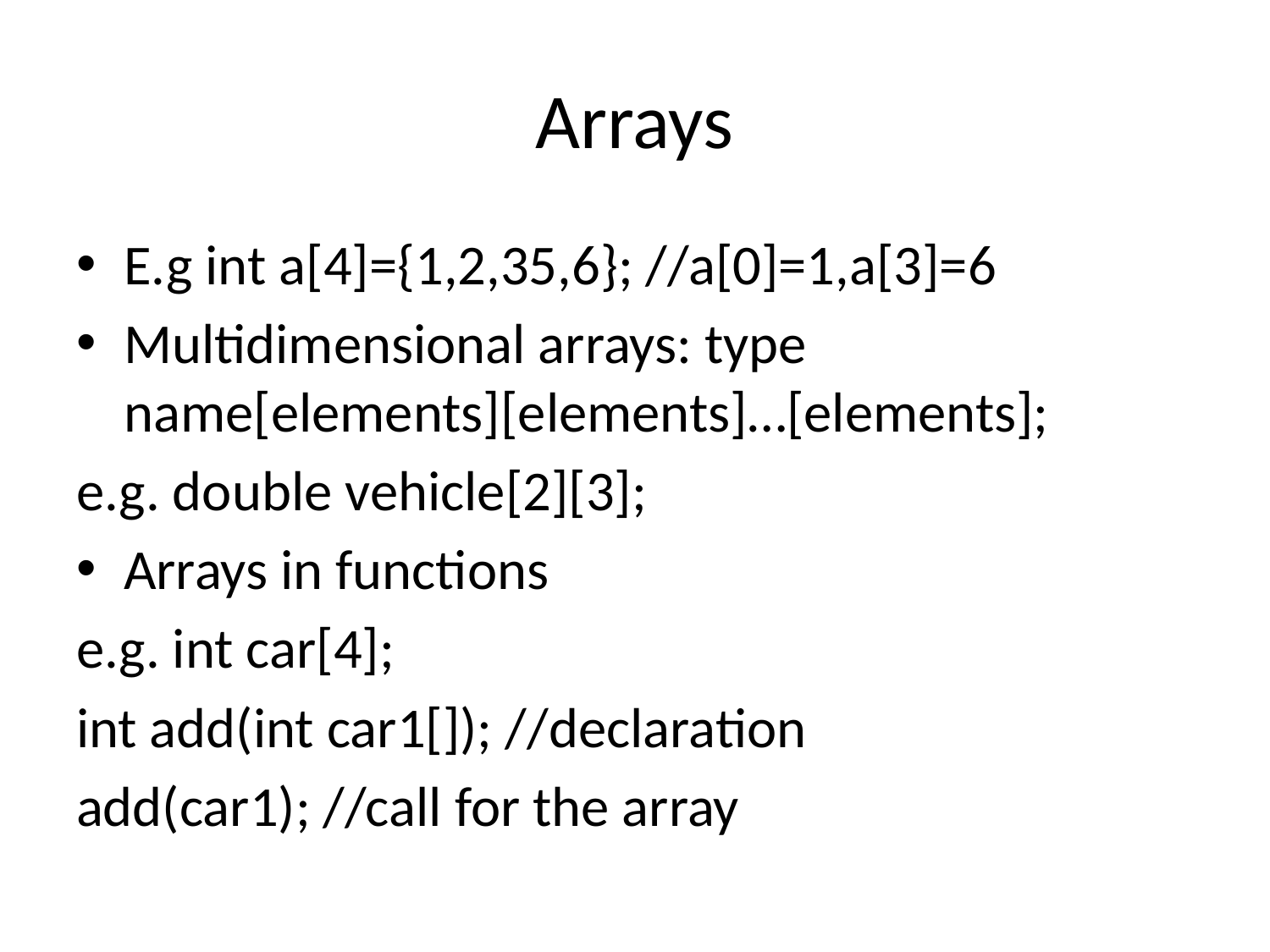

# Arrays
E.g int a[4]={1,2,35,6}; //a[0]=1,a[3]=6
Multidimensional arrays: type name[elements][elements]…[elements];
e.g. double vehicle[2][3];
Arrays in functions
e.g. int car[4];
int add(int car1[]); //declaration
add(car1); //call for the array